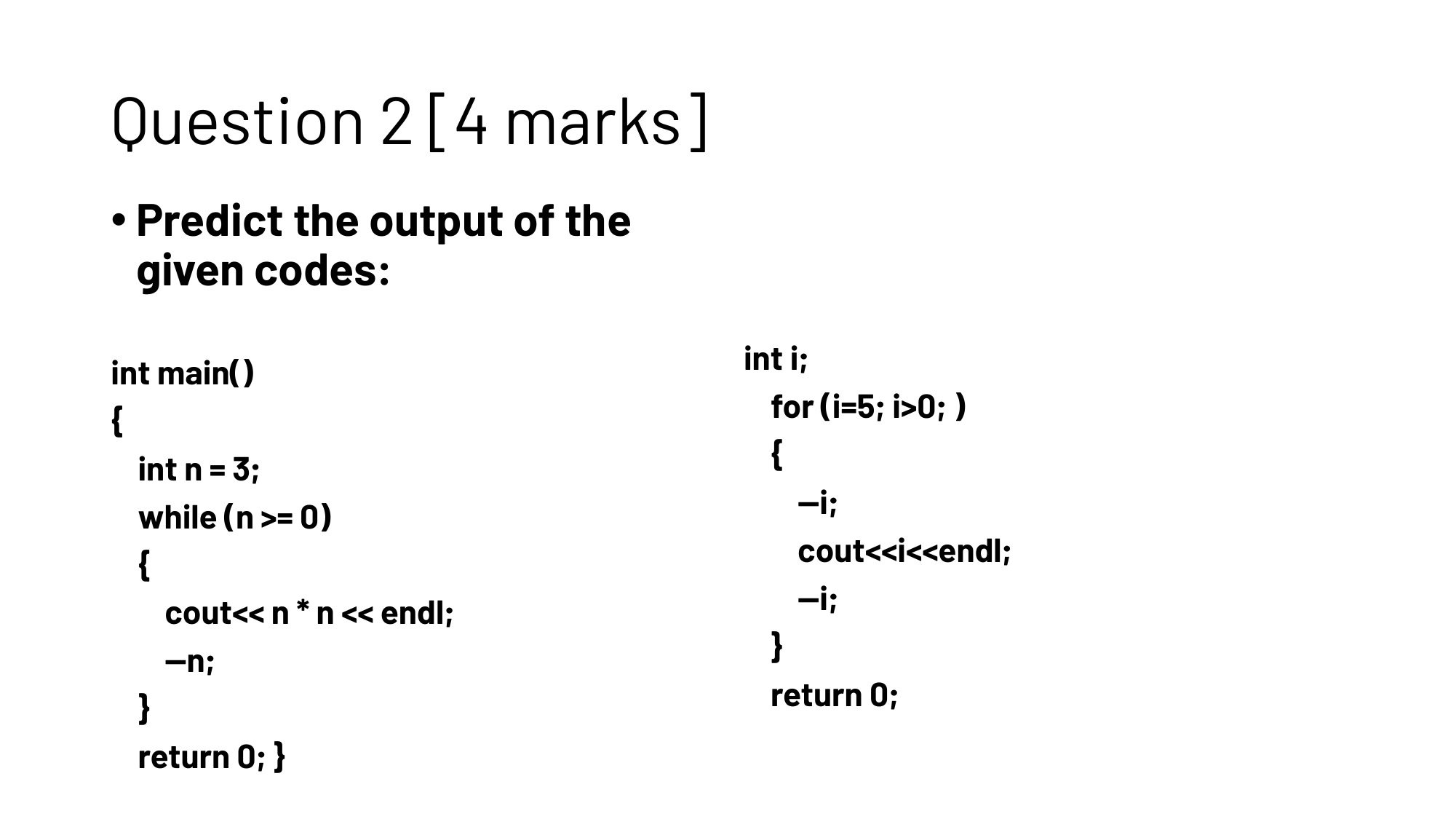

# Question 2 [4 marks]
Predict the output of the given codes:

int main()
{
    int n = 3;
    while (n >= 0)
    {
        cout<< n * n << endl;
        --n;
    }
    return 0; }

int i;
    for (i=5; i>0; )
    {
        --i;
        cout<<i<<endl;
        --i;
    }
    return 0;